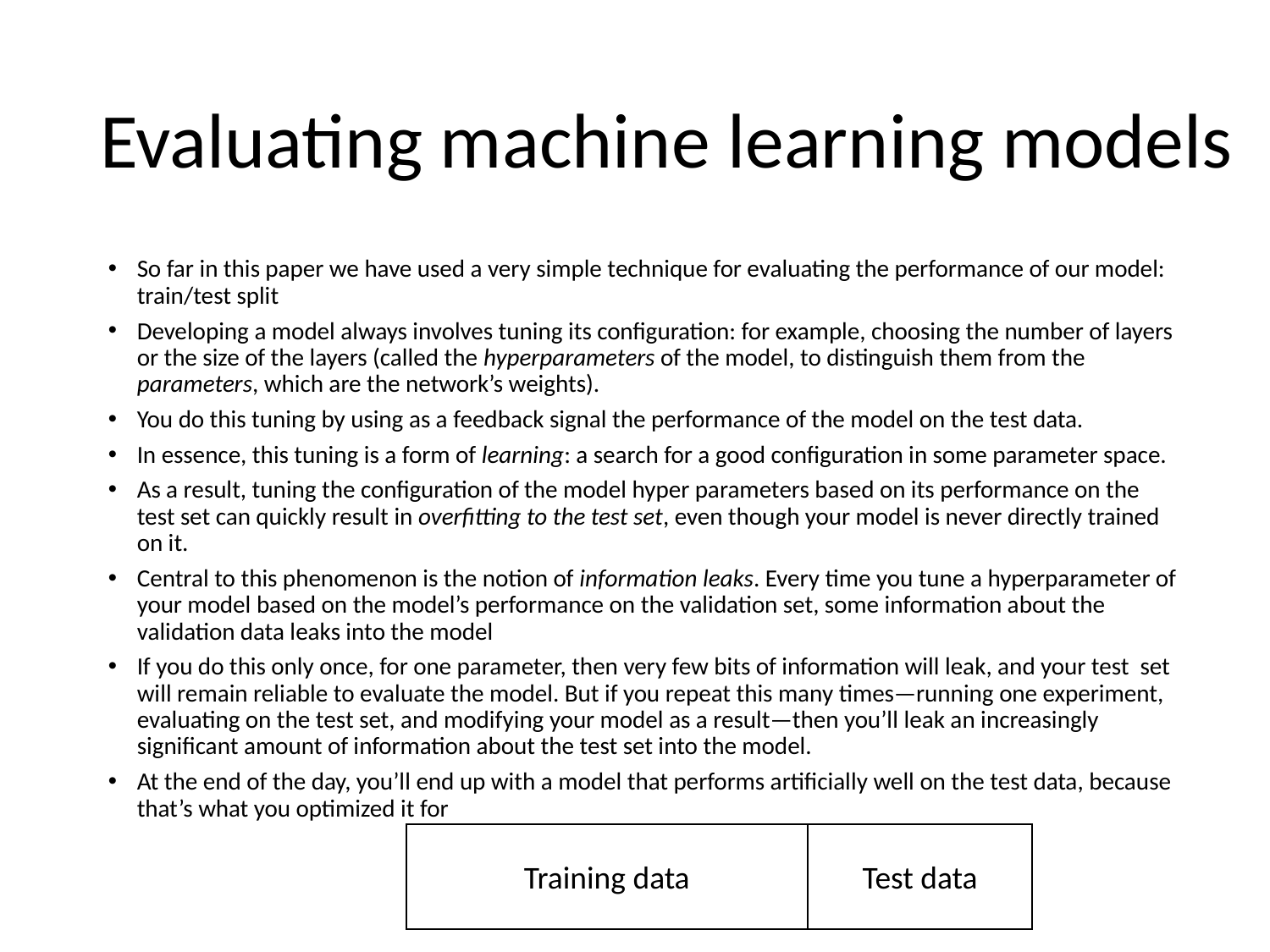

# Evaluating machine learning models
So far in this paper we have used a very simple technique for evaluating the performance of our model: train/test split
Developing a model always involves tuning its configuration: for example, choosing the number of layers or the size of the layers (called the hyperparameters of the model, to distinguish them from the parameters, which are the network’s weights).
You do this tuning by using as a feedback signal the performance of the model on the test data.
In essence, this tuning is a form of learning: a search for a good configuration in some parameter space.
As a result, tuning the configuration of the model hyper parameters based on its performance on the test set can quickly result in overfitting to the test set, even though your model is never directly trained on it.
Central to this phenomenon is the notion of information leaks. Every time you tune a hyperparameter of your model based on the model’s performance on the validation set, some information about the validation data leaks into the model
If you do this only once, for one parameter, then very few bits of information will leak, and your test  set will remain reliable to evaluate the model. But if you repeat this many times—running one experiment, evaluating on the test set, and modifying your model as a result—then you’ll leak an increasingly significant amount of information about the test set into the model.
At the end of the day, you’ll end up with a model that performs artificially well on the test data, because that’s what you optimized it for
Training data
Test data